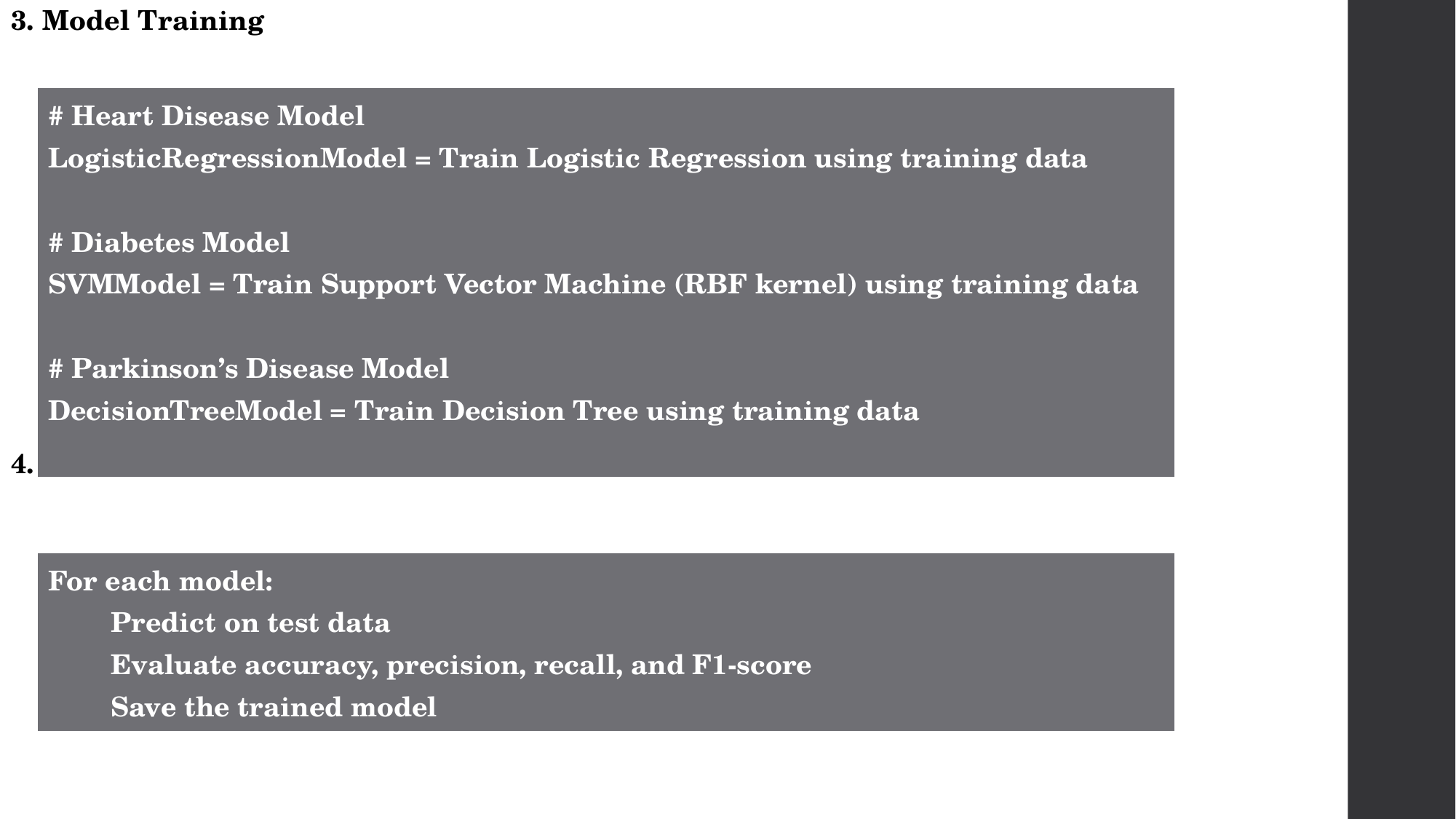

3. Model Training

4. Model Evaluation

| # Heart Disease Model LogisticRegressionModel = Train Logistic Regression using training data # Diabetes Model SVMModel = Train Support Vector Machine (RBF kernel) using training data # Parkinson’s Disease Model DecisionTreeModel = Train Decision Tree using training data |
| --- |
| For each model: Predict on test data Evaluate accuracy, precision, recall, and F1-score Save the trained model |
| --- |